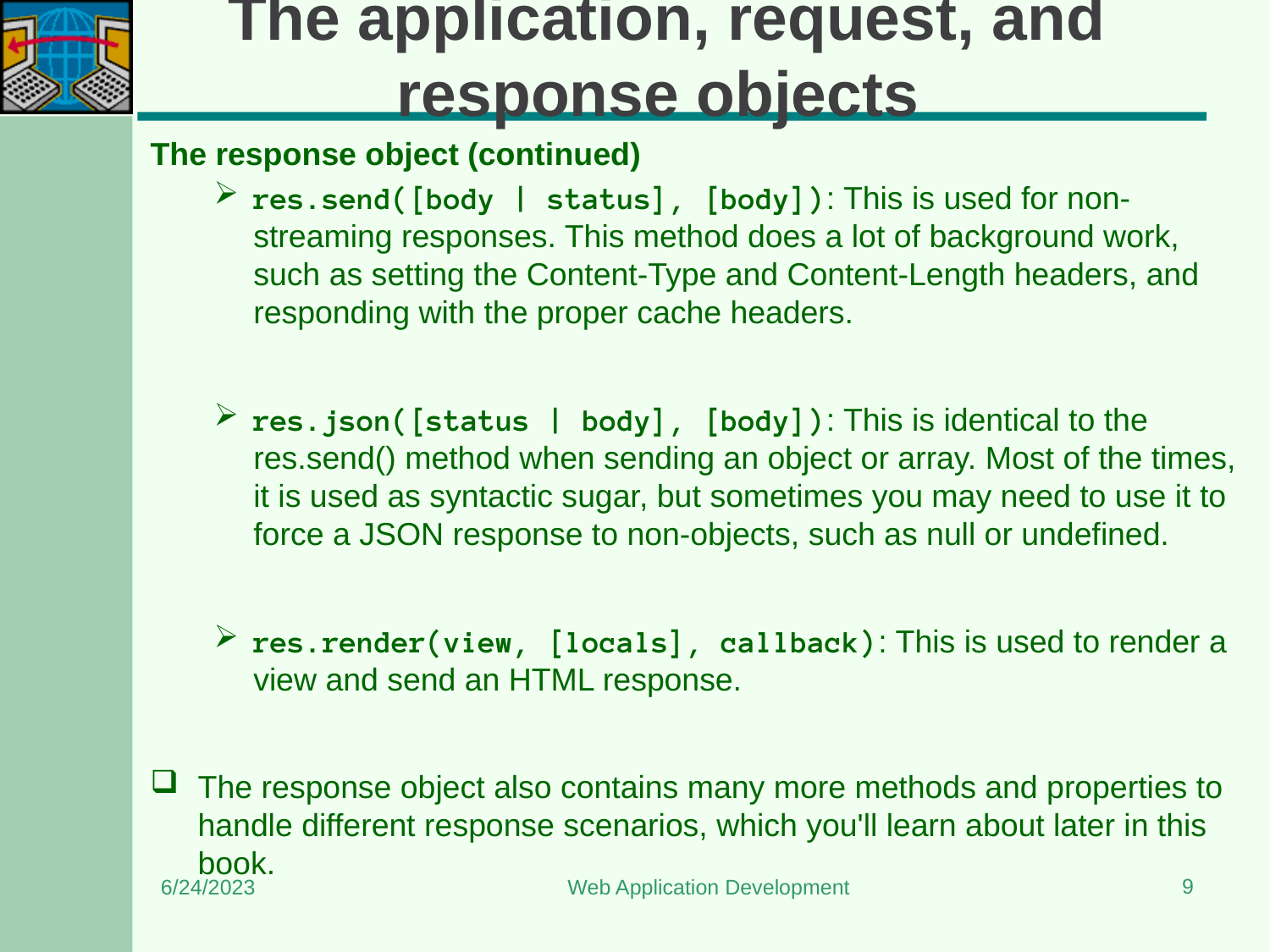

# The application, request, and response objects
The response object (continued)
res.send([body | status], [body]): This is used for non-streaming responses. This method does a lot of background work, such as setting the Content-Type and Content-Length headers, and responding with the proper cache headers.

res.json([status | body], [body]): This is identical to the res.send() method when sending an object or array. Most of the times, it is used as syntactic sugar, but sometimes you may need to use it to force a JSON response to non-objects, such as null or undefined.

res.render(view, [locals], callback): This is used to render a view and send an HTML response.

The response object also contains many more methods and properties to handle different response scenarios, which you'll learn about later in this book.

9
6/24/2023
Web Application Development